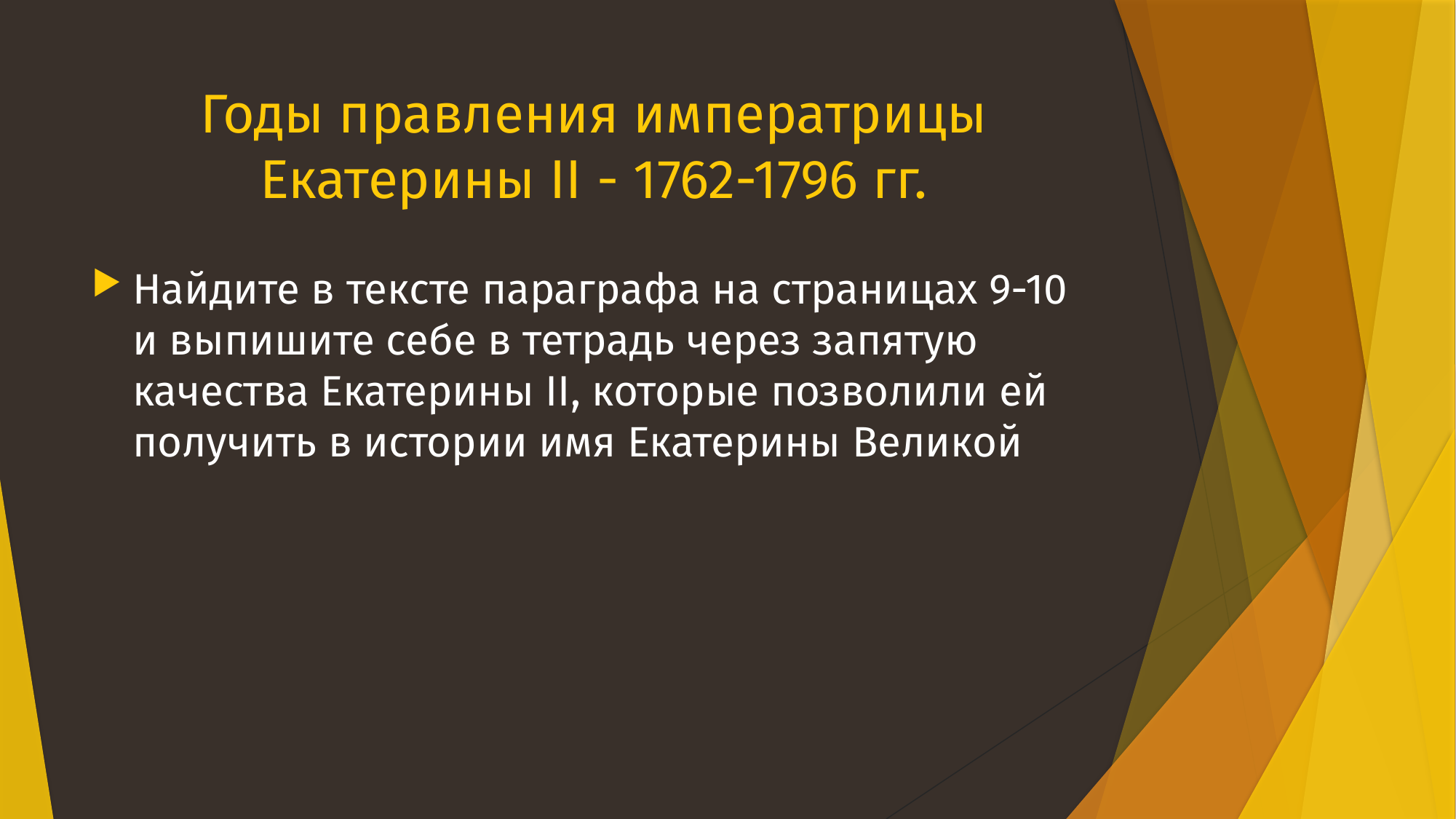

# Годы правления императрицы Екатерины II - 1762-1796 гг.
Найдите в тексте параграфа на страницах 9-10 и выпишите себе в тетрадь через запятую качества Екатерины II, которые позволили ей получить в истории имя Екатерины Великой